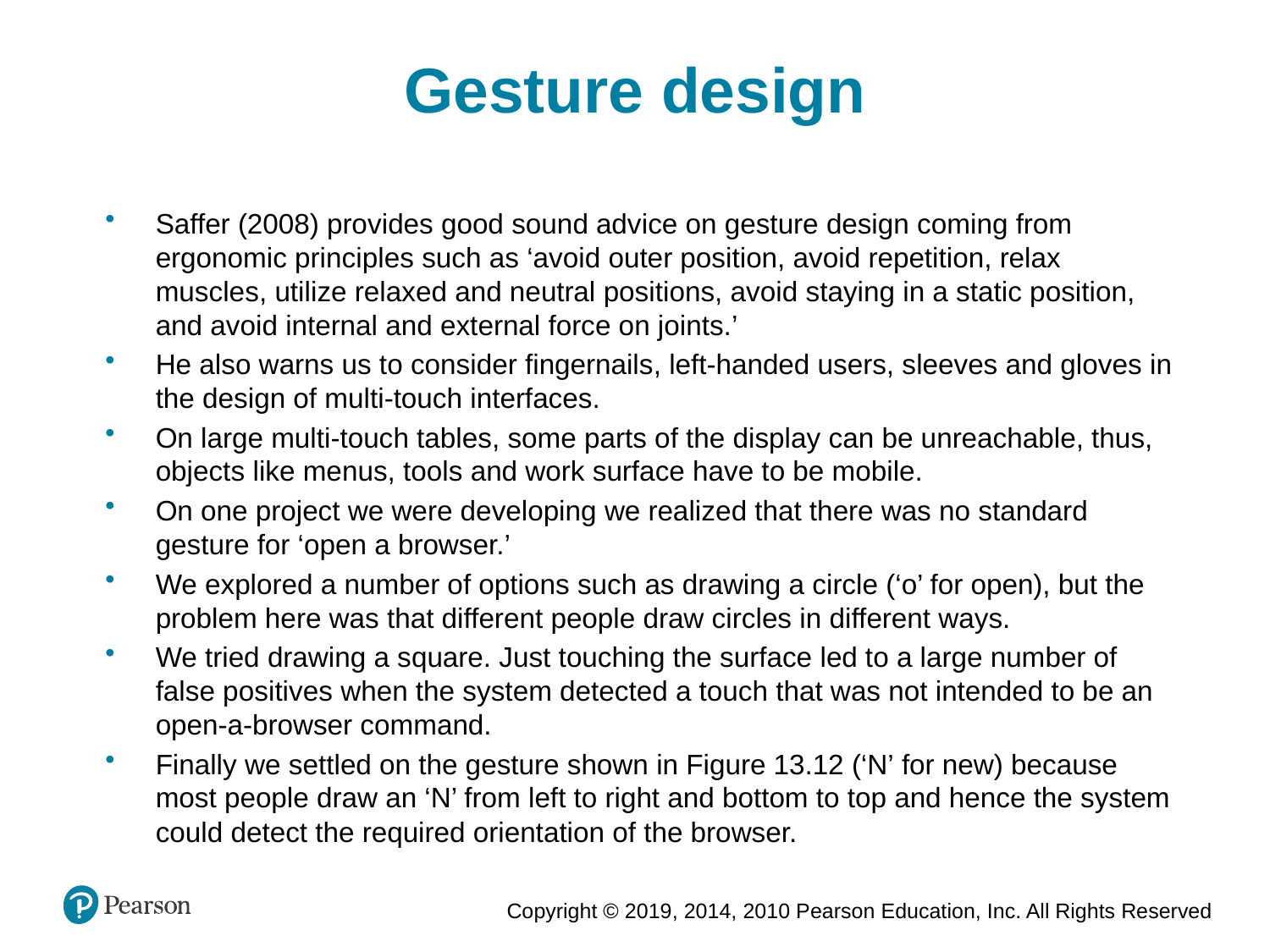

Gesture design
Saffer (2008) provides good sound advice on gesture design coming from ergonomic principles such as ‘avoid outer position, avoid repetition, relax muscles, utilize relaxed and neutral positions, avoid staying in a static position, and avoid internal and external force on joints.’
He also warns us to consider fingernails, left-handed users, sleeves and gloves in the design of multi-touch interfaces.
On large multi-touch tables, some parts of the display can be unreachable, thus, objects like menus, tools and work surface have to be mobile.
On one project we were developing we realized that there was no standard gesture for ‘open a browser.’
We explored a number of options such as drawing a circle (‘o’ for open), but the problem here was that different people draw circles in different ways.
We tried drawing a square. Just touching the surface led to a large number of false positives when the system detected a touch that was not intended to be an open-a-browser command.
Finally we settled on the gesture shown in Figure 13.12 (‘N’ for new) because most people draw an ‘N’ from left to right and bottom to top and hence the system could detect the required orientation of the browser.